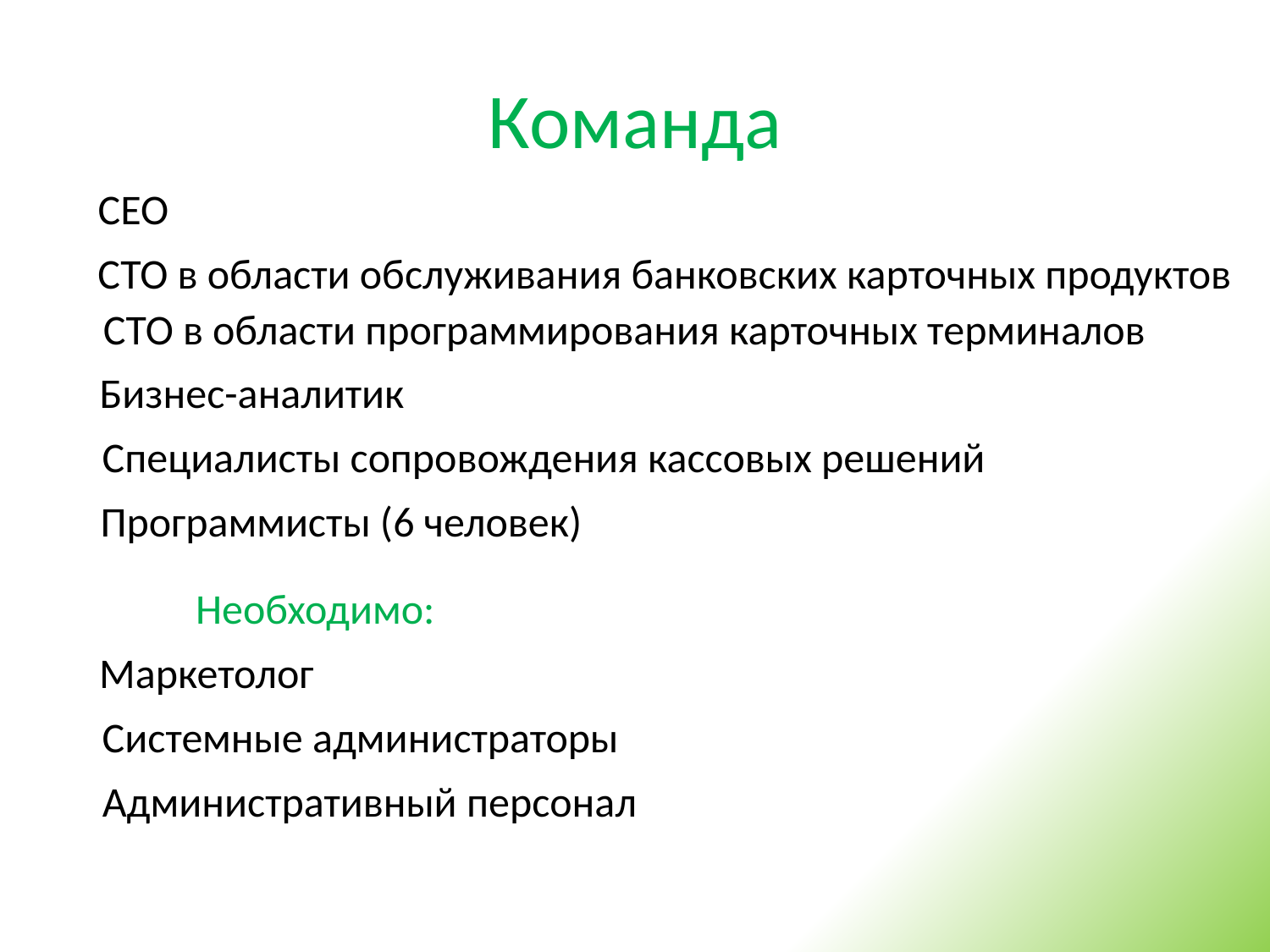

# Команда
CEO
CTO в области обслуживания банковских карточных продуктов
CTO в области программирования карточных терминалов
Бизнес-аналитик
Специалисты сопровождения кассовых решений
Программисты (6 человек)
Необходимо:
Маркетолог
Системные администраторы
Административный персонал